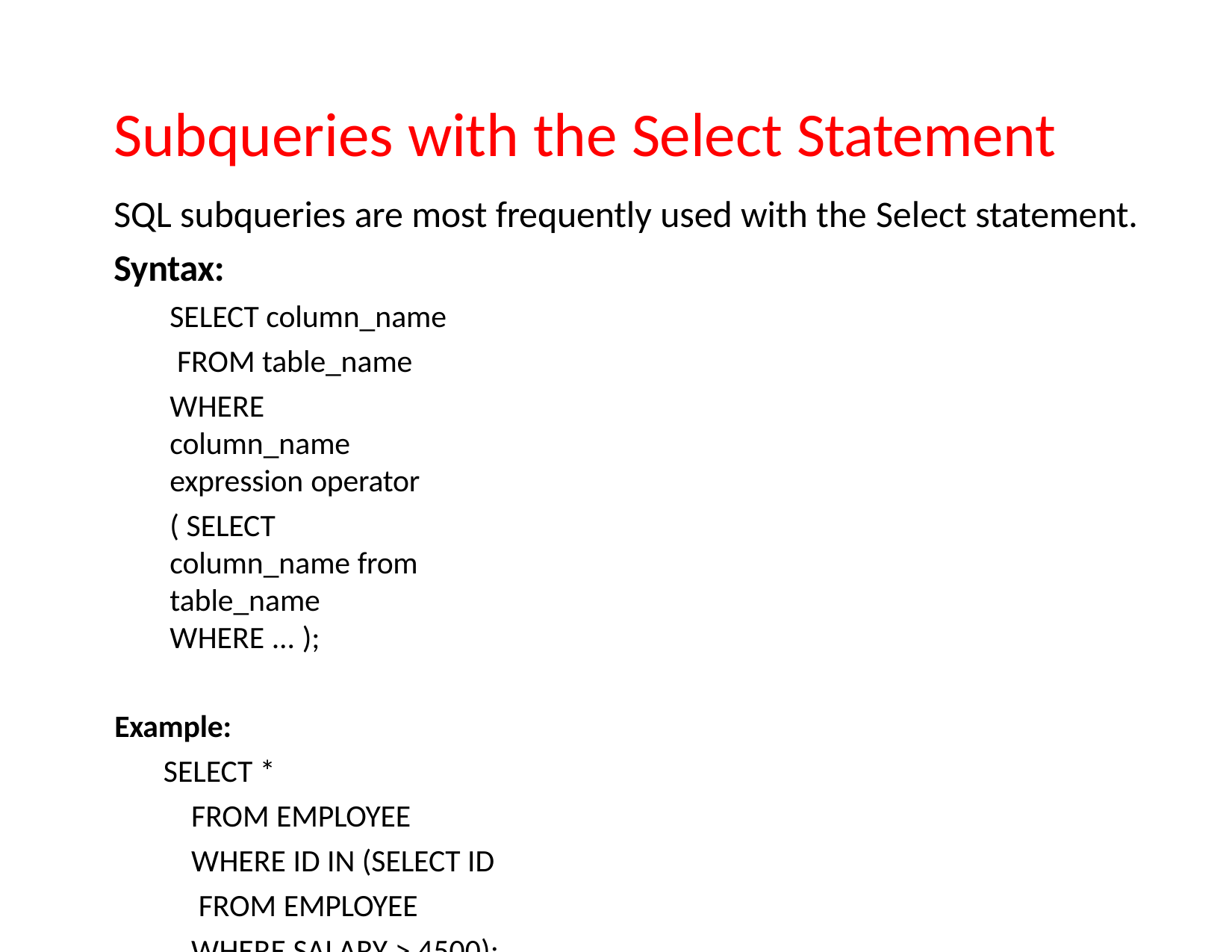

# Subqueries with the Select Statement
SQL subqueries are most frequently used with the Select statement.
Syntax:
SELECT column_name  FROM table_name
WHERE column_name expression operator
( SELECT column_name from table_name WHERE ... );

Example:
SELECT *
FROM EMPLOYEE  WHERE ID IN (SELECT ID  FROM EMPLOYEE  WHERE SALARY > 4500);